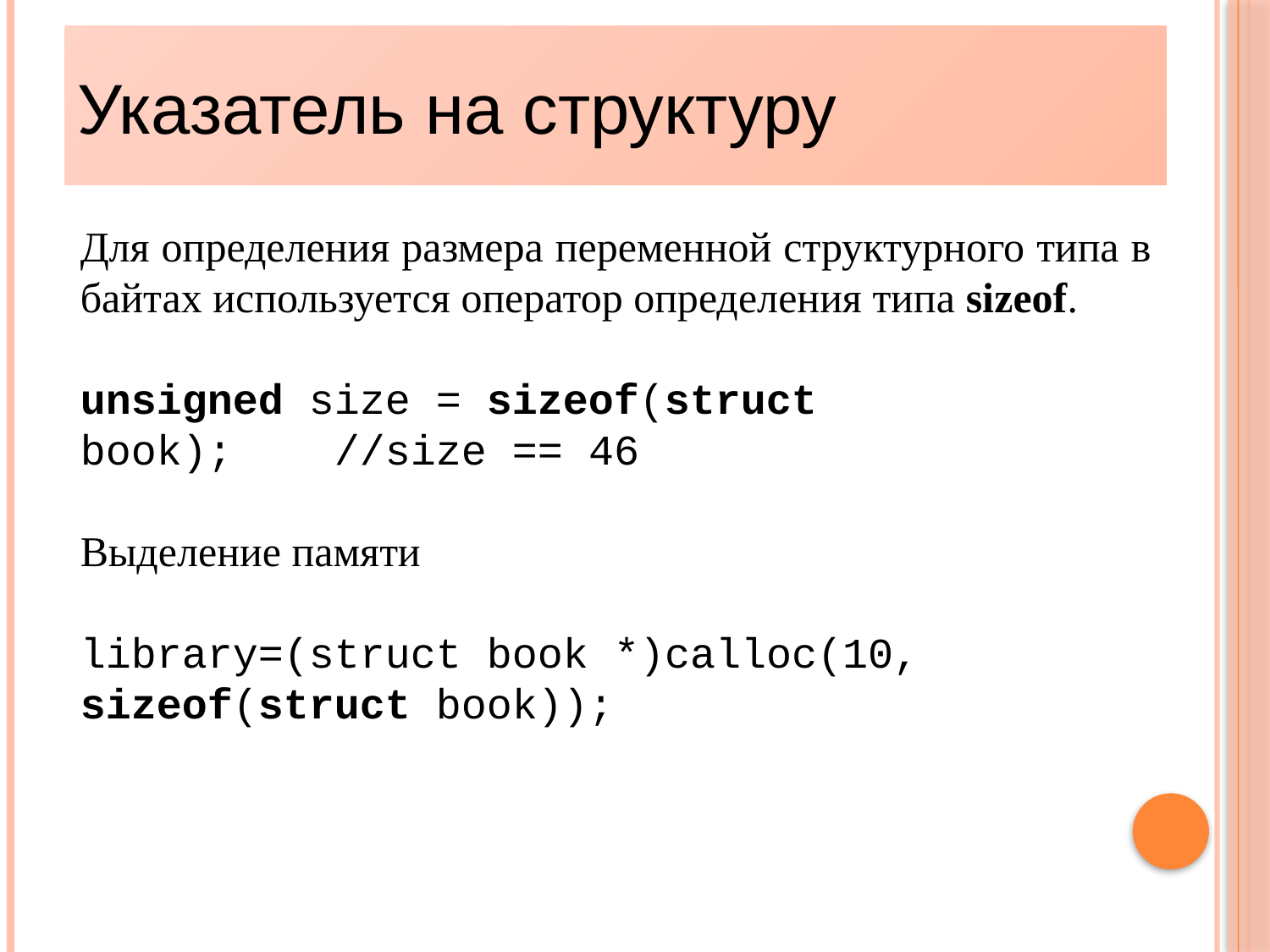

Указатель на структуру
15
Для определения размера переменной структурного типа в байтах используется оператор определения типа sizeof.

unsigned size = sizeof(struct book);    //size == 46

Выделение памяти

library=(struct book *)calloc(10, sizeof(struct book));